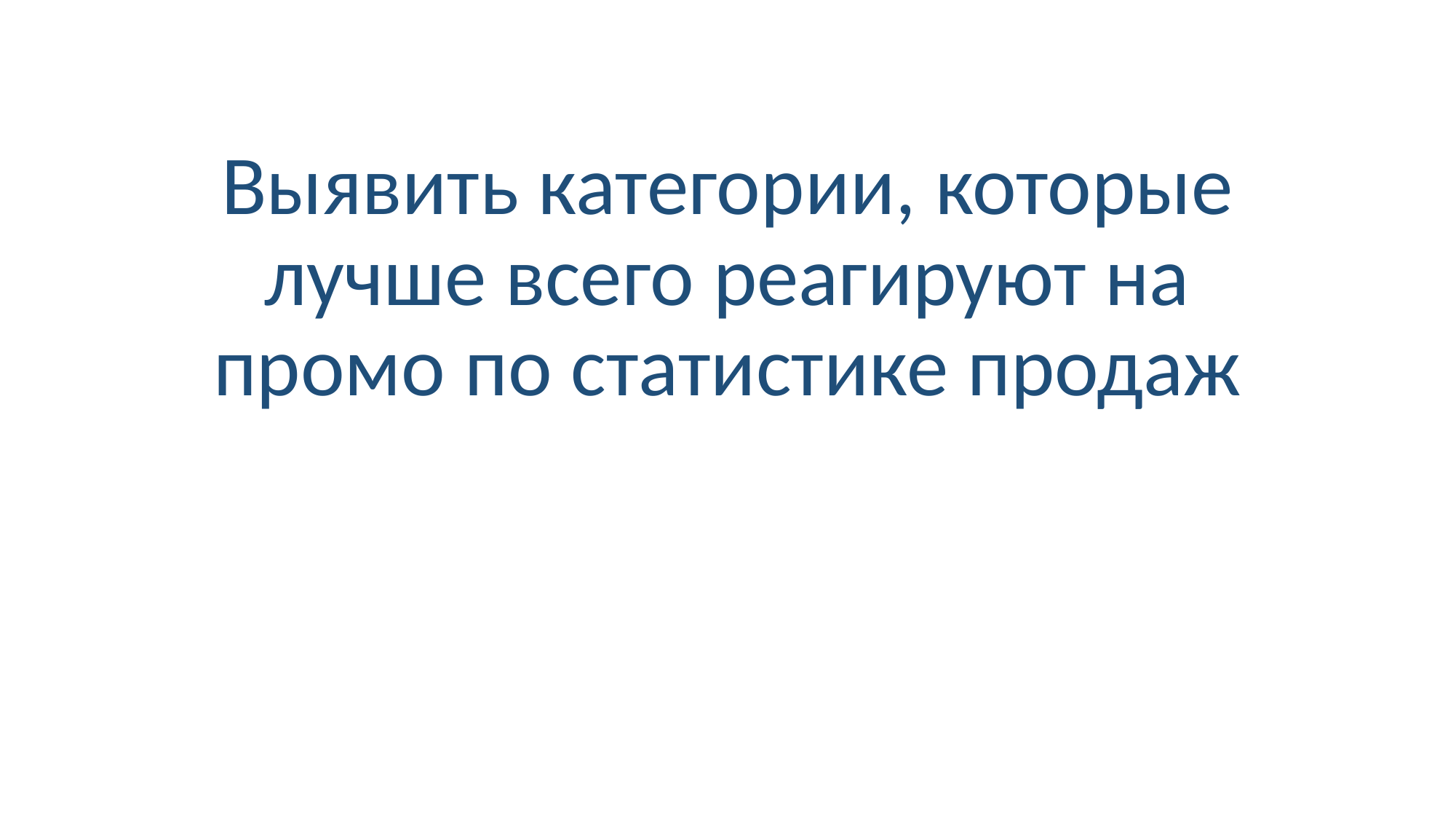

# Выявить категории, которые лучше всего реагируют на промо по статистике продаж